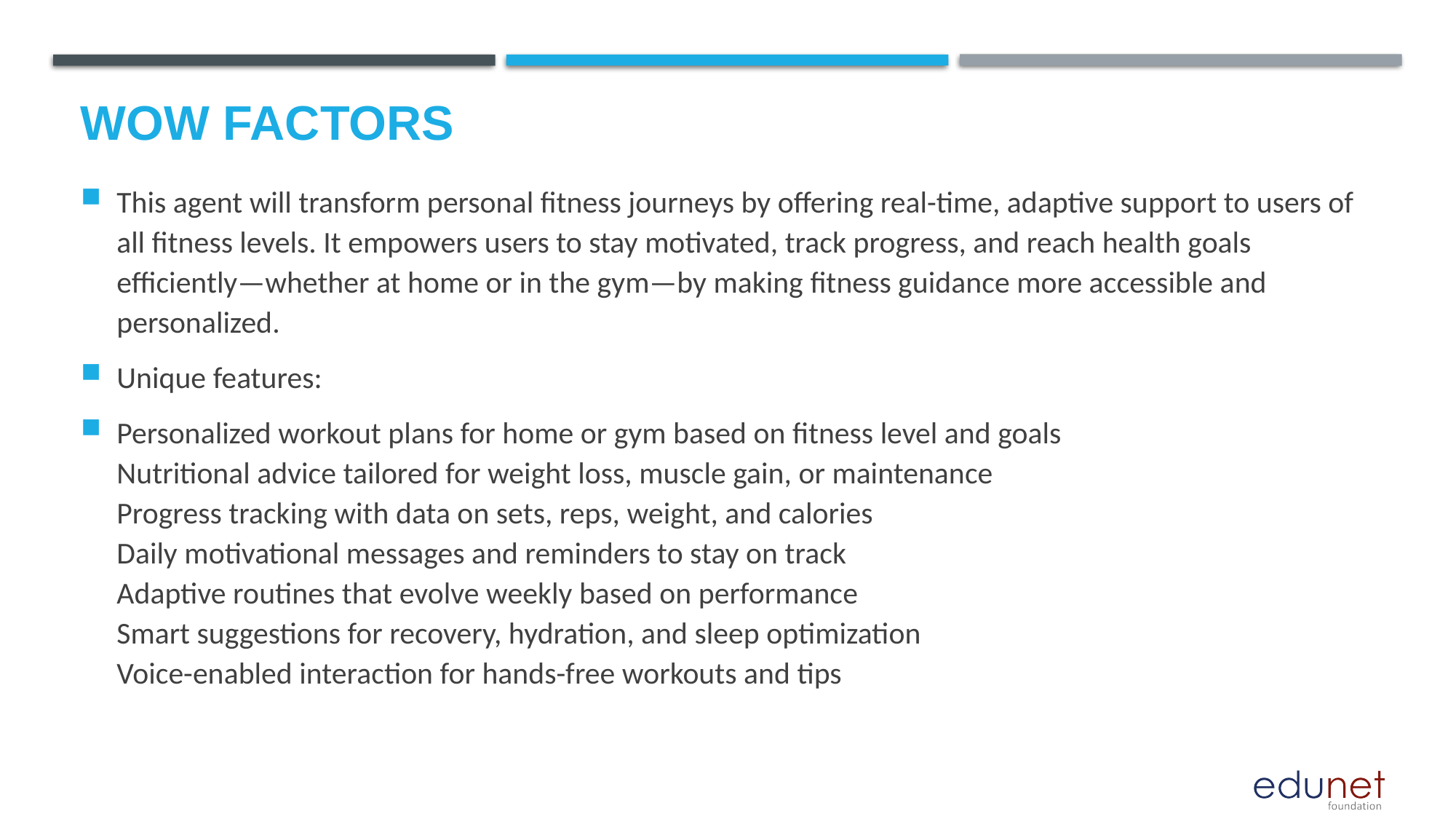

# Wow factors
This agent will transform personal fitness journeys by offering real-time, adaptive support to users of all fitness levels. It empowers users to stay motivated, track progress, and reach health goals efficiently—whether at home or in the gym—by making fitness guidance more accessible and personalized.
Unique features:
Personalized workout plans for home or gym based on fitness level and goals
Nutritional advice tailored for weight loss, muscle gain, or maintenance
Progress tracking with data on sets, reps, weight, and calories
Daily motivational messages and reminders to stay on track
Adaptive routines that evolve weekly based on performance
Smart suggestions for recovery, hydration, and sleep optimization
Voice-enabled interaction for hands-free workouts and tips